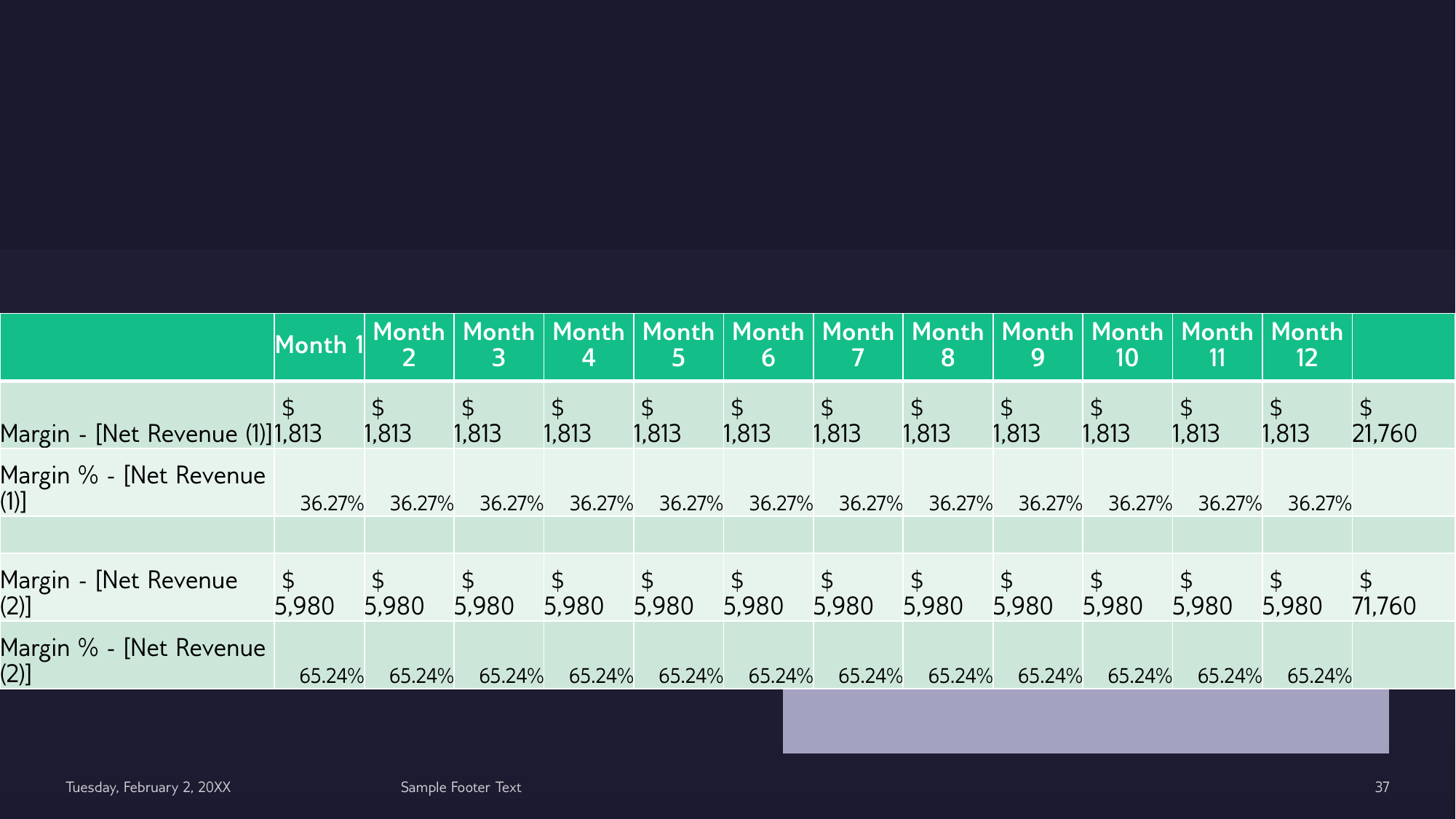

#

|  | Month 1 | Month 2 | Month 3 | Month 4 | Month 5 | Month 6 | Month 7 | Month 8 | Month 9 | Month 10 | Month 11 | Month 12 |  |
| --- | --- | --- | --- | --- | --- | --- | --- | --- | --- | --- | --- | --- | --- |
| Margin - [Net Revenue (1)] | $ 1,813 | $ 1,813 | $ 1,813 | $ 1,813 | $ 1,813 | $ 1,813 | $ 1,813 | $ 1,813 | $ 1,813 | $ 1,813 | $ 1,813 | $ 1,813 | $ 21,760 |
| Margin % - [Net Revenue (1)] | 36.27% | 36.27% | 36.27% | 36.27% | 36.27% | 36.27% | 36.27% | 36.27% | 36.27% | 36.27% | 36.27% | 36.27% |  |
|  |  |  |  |  |  |  |  |  |  |  |  |  |  |
| Margin - [Net Revenue (2)] | $ 5,980 | $ 5,980 | $ 5,980 | $ 5,980 | $ 5,980 | $ 5,980 | $ 5,980 | $ 5,980 | $ 5,980 | $ 5,980 | $ 5,980 | $ 5,980 | $ 71,760 |
| Margin % - [Net Revenue (2)] | 65.24% | 65.24% | 65.24% | 65.24% | 65.24% | 65.24% | 65.24% | 65.24% | 65.24% | 65.24% | 65.24% | 65.24% |  |

Tuesday, February 2, 20XX
Sample Footer Text
37